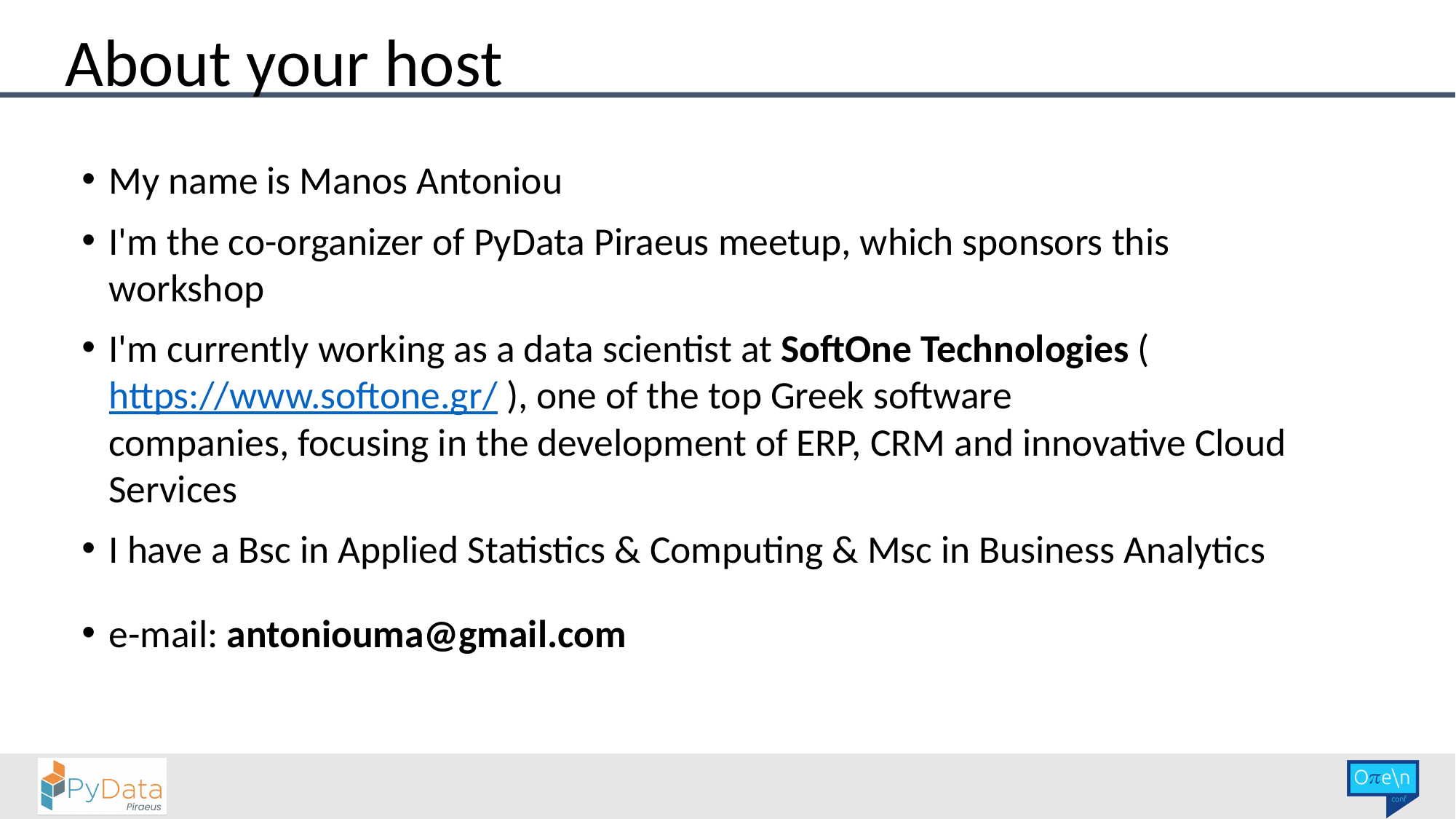

# About your host
My name is Manos Antoniou
I'm the co-organizer of PyData Piraeus meetup, which sponsors this workshop
I'm currently working as a data scientist at SoftOne Technologies (https://www.softone.gr/ ), one of the top Greek software companies, focusing in the development of ERP, CRM and innovative Cloud Services
I have a Bsc in Applied Statistics & Computing & Msc in Business Analytics
e-mail: antoniouma@gmail.com